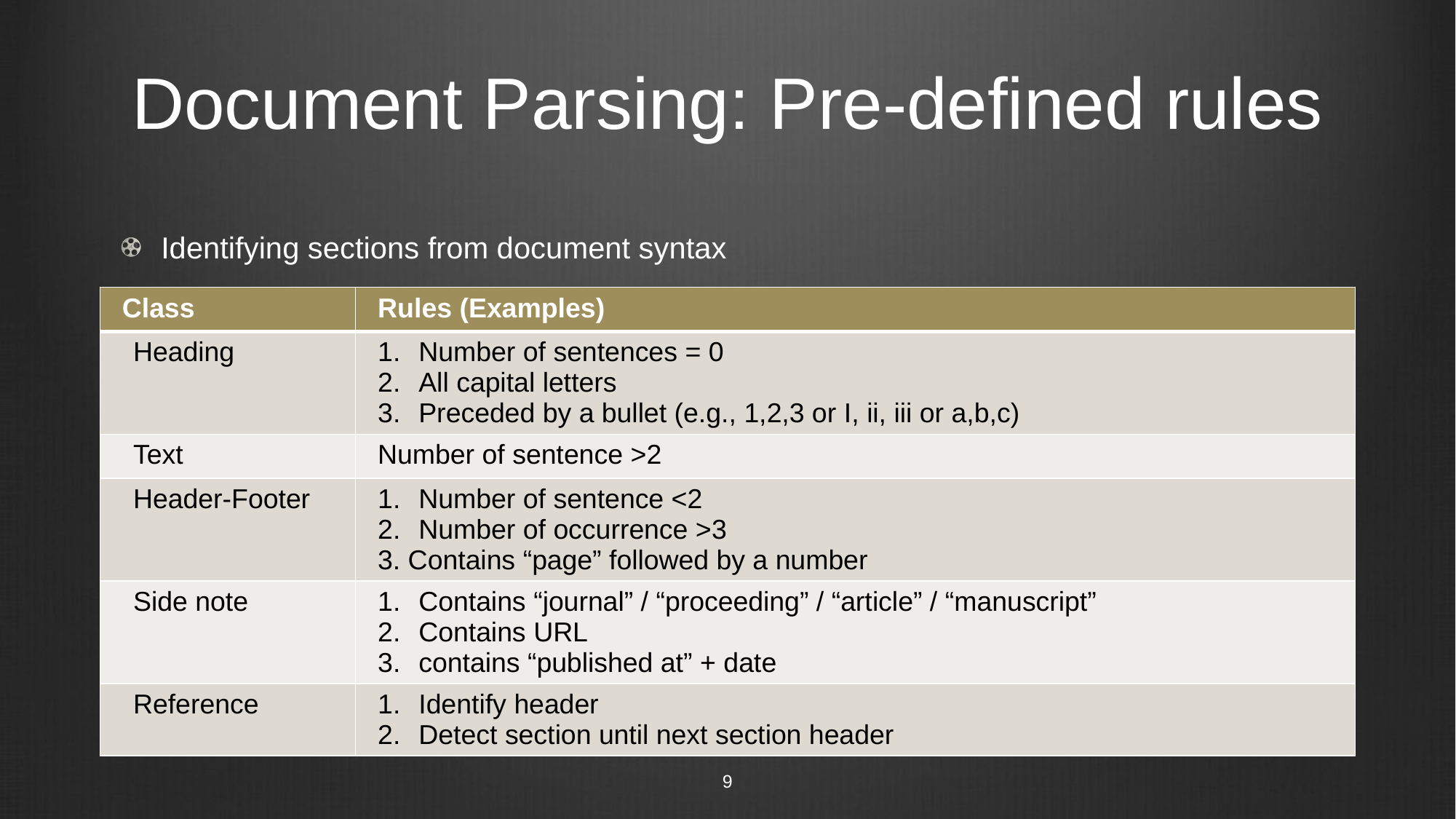

# Document Parsing: Pre-defined rules
Identifying sections from document syntax

| Class | Rules (Examples) |
| --- | --- |
| Heading | Number of sentences = 0 All capital letters Preceded by a bullet (e.g., 1,2,3 or I, ii, iii or a,b,c) |
| Text | Number of sentence >2 |
| Header-Footer | Number of sentence <2 Number of occurrence >3 3. Contains “page” followed by a number |
| Side note | Contains “journal” / “proceeding” / “article” / “manuscript” Contains URL contains “published at” + date |
| Reference | Identify header Detect section until next section header |
9